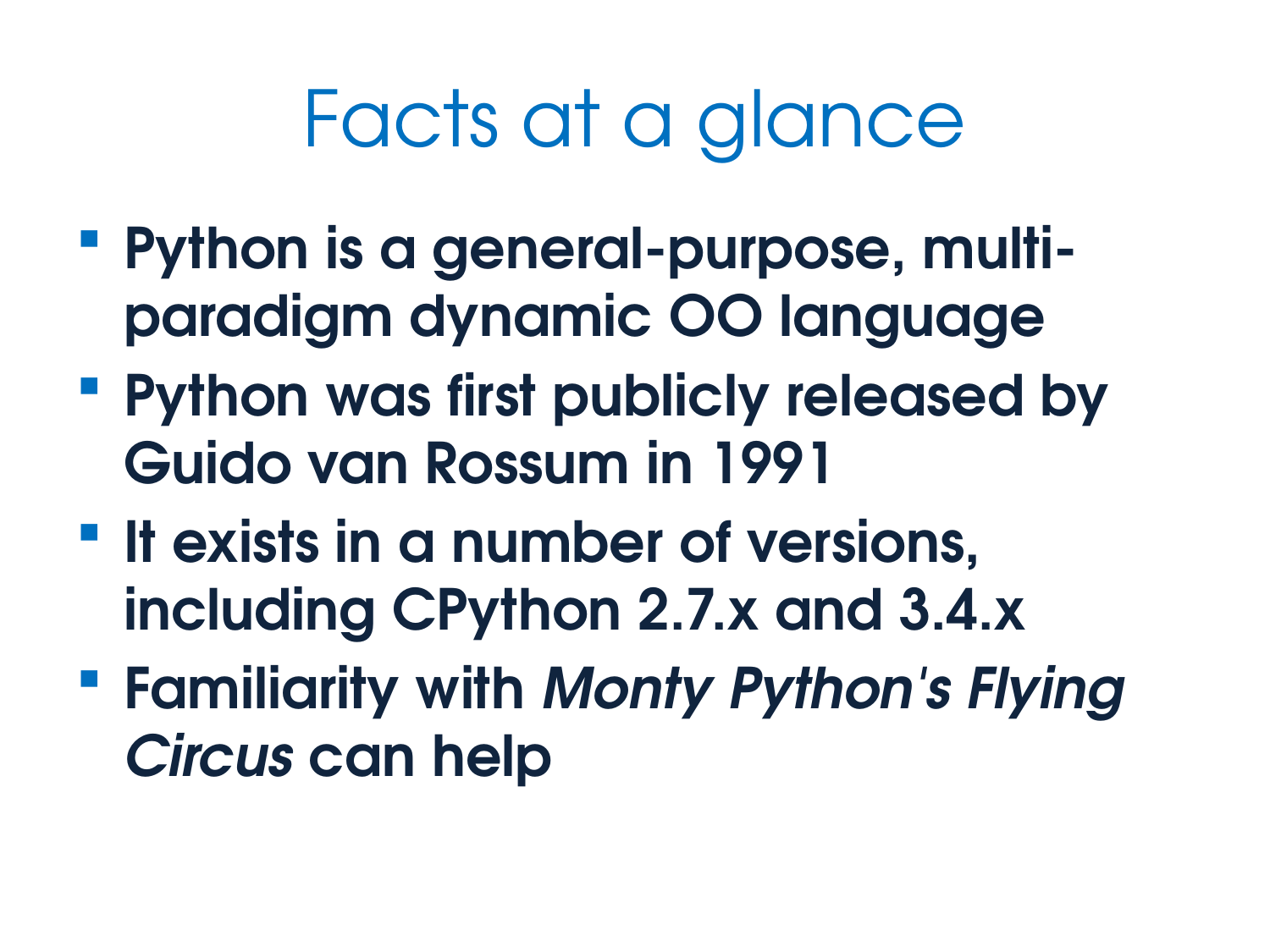

# Facts at a glance
Python is a general-purpose, multi-paradigm dynamic OO language
Python was first publicly released by Guido van Rossum in 1991
It exists in a number of versions, including CPython 2.7.x and 3.4.x
Familiarity with Monty Python's Flying Circus can help